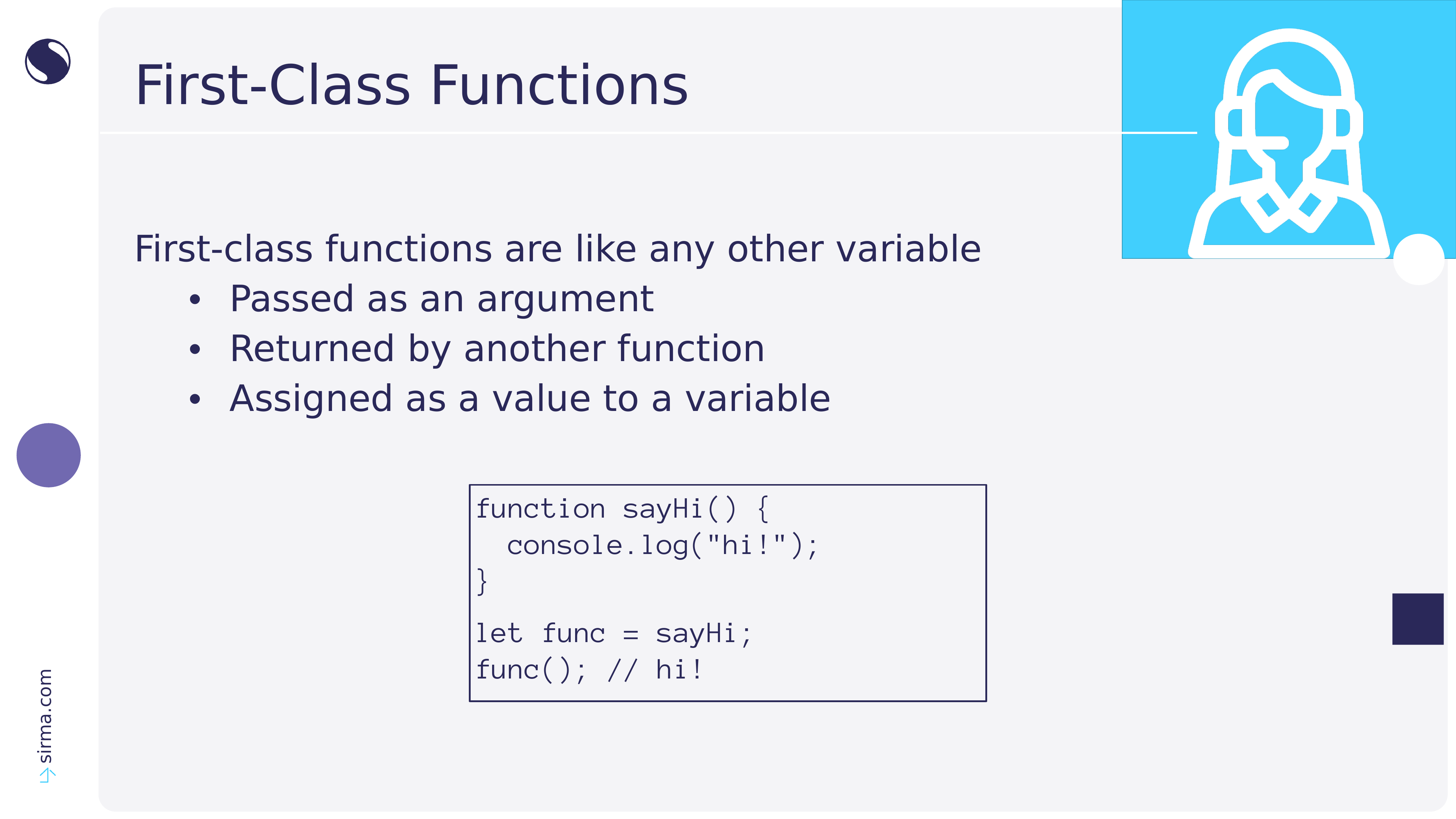

# First-Class Functions
First-class functions are like any other variable
Passed as an argument
Returned by another function
Assigned as a value to a variable
function sayHi() {
  console.log("hi!");
}
let func = sayHi;
func(); // hi!